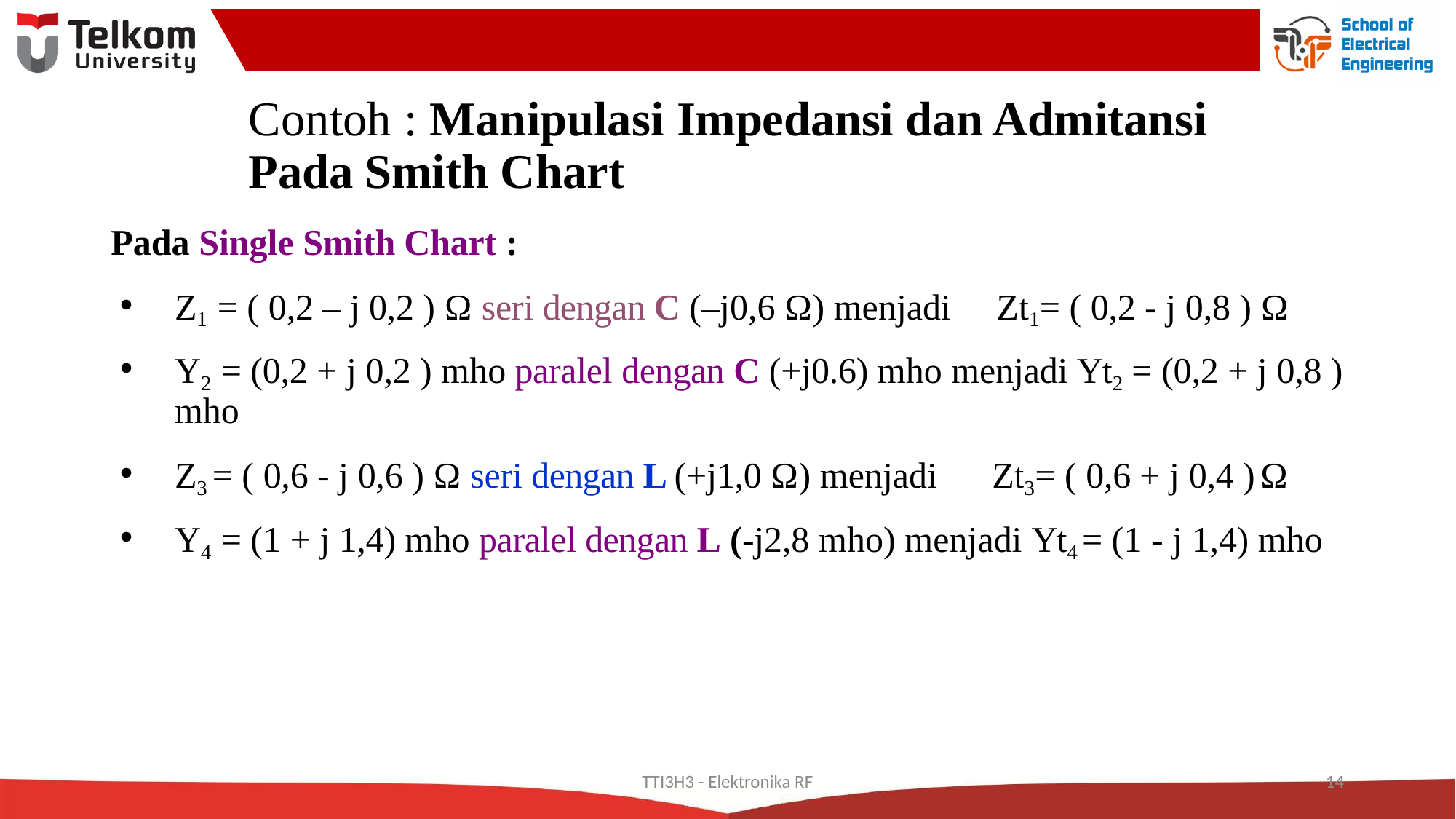

# Contoh : Manipulasi Impedansi dan Admitansi Pada Smith Chart
Pada Single Smith Chart :
Z1  = ( 0,2 – j 0,2 ) Ω seri dengan C (–j0,6 Ω) menjadi     Zt1= ( 0,2 - j 0,8 ) Ω
Y2  = (0,2 + j 0,2 ) mho paralel dengan C (+j0.6) mho menjadi Yt2  = (0,2 + j 0,8 ) mho
Z3 = ( 0,6 - j 0,6 ) Ω seri dengan L (+j1,0 Ω) menjadi      Zt3= ( 0,6 + j 0,4 )   Ω
Y4  = (1 + j 1,4) mho paralel dengan L (-j2,8 mho) menjadi Yt4 = (1 - j 1,4) mho

TTI3H3 - Elektronika RF
14